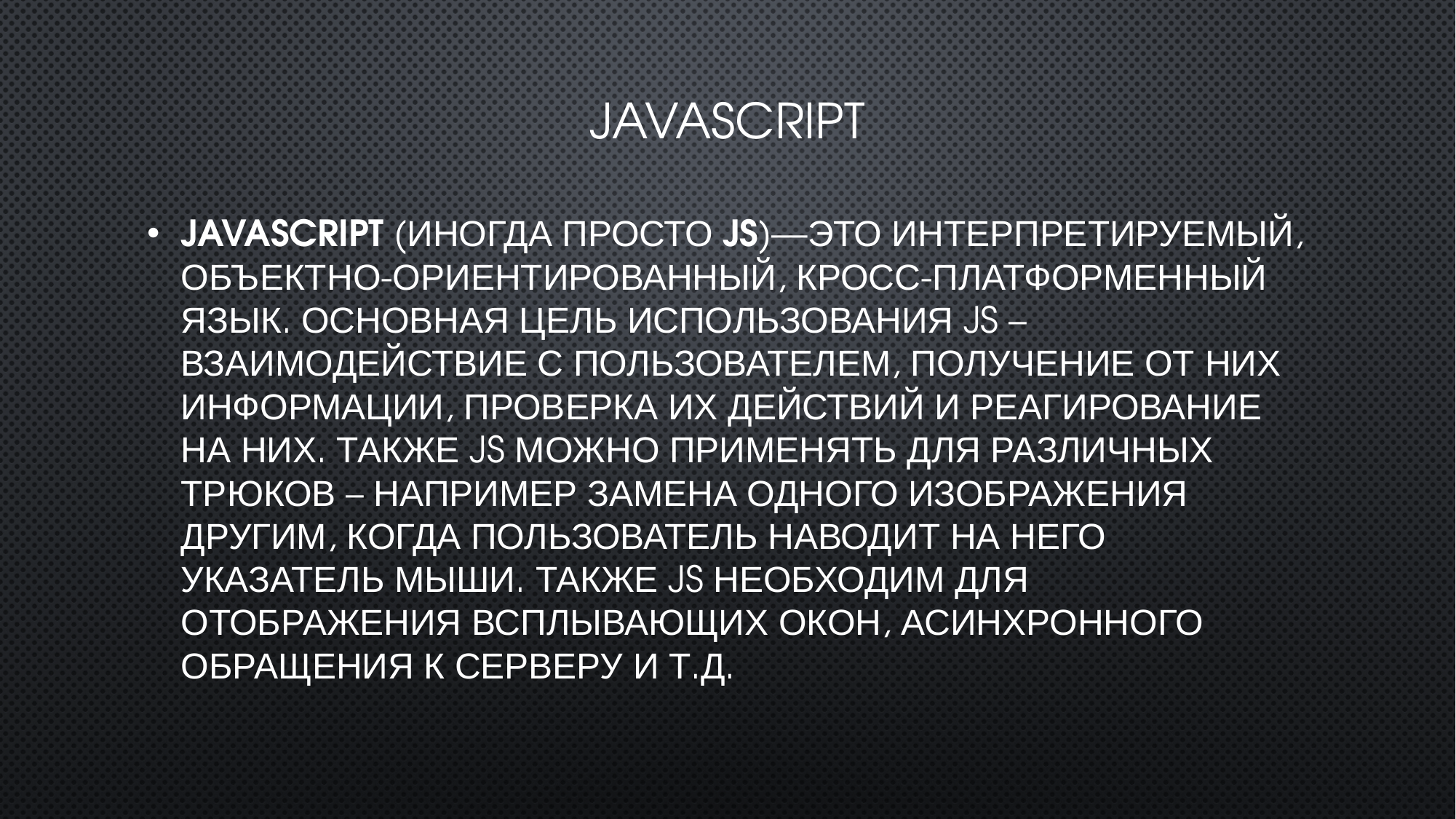

# javaScript
JavaScript (иногда просто JS)—это интерпретируемый, объектно-ориентированный, кросс-платформенный язык. Основная цель использования JS – взаимодействие с пользователем, получение от них информации, проверка их действий и реагирование на них. Также JS можно применять для различных трюков – например замена одного изображения другим, когда пользователь наводит на него указатель мыши. Также js необходим для отображения всплывающих окон, асинхронного обращения к серверу и т.д.